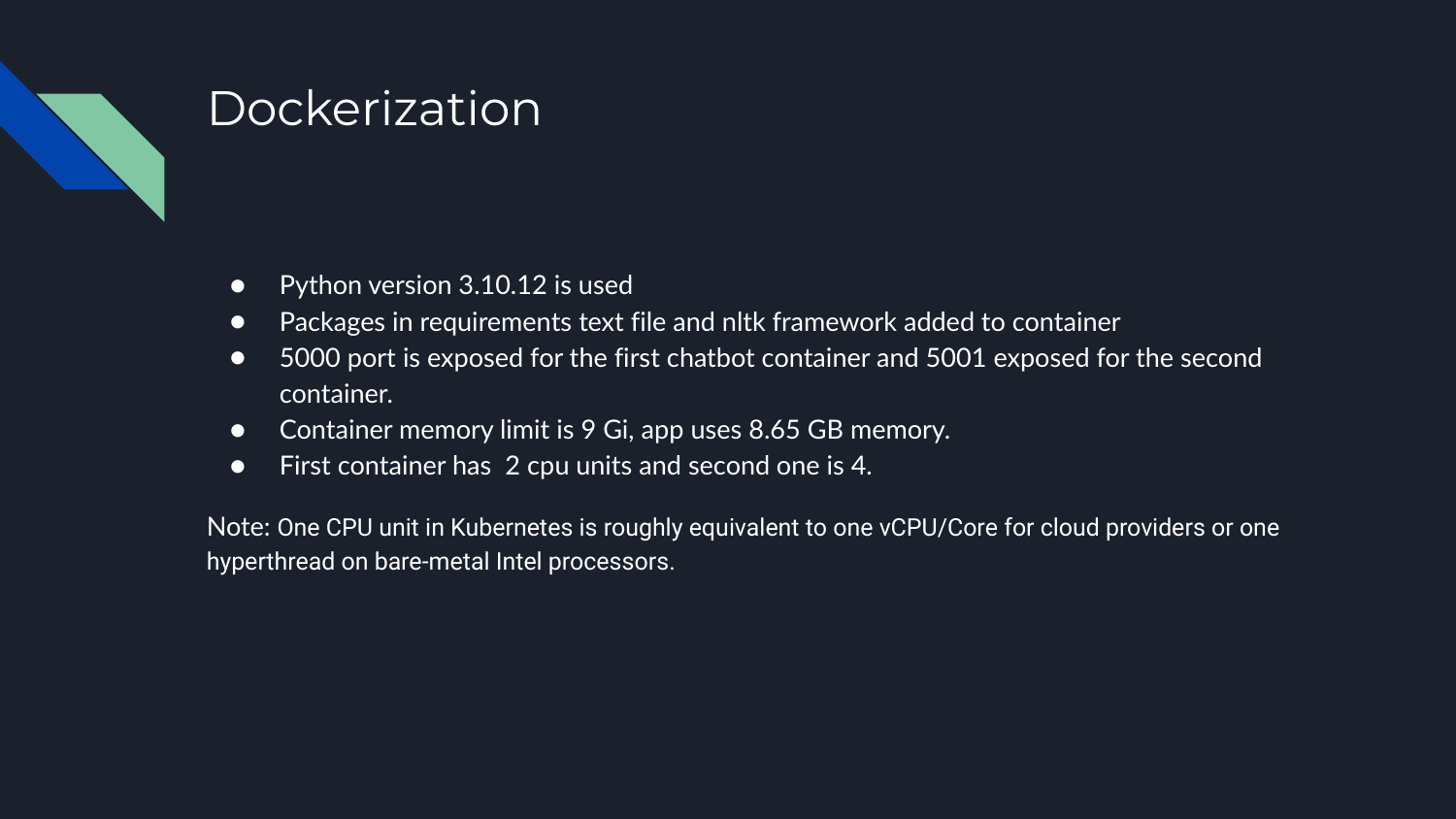

# Dockerization
Python version 3.10.12 is used
Packages in requirements text file and nltk framework added to container
5000 port is exposed for the first chatbot container and 5001 exposed for the second container.
Container memory limit is 9 Gi, app uses 8.65 GB memory.
First container has  2 cpu units and second one is 4.
Note: One CPU unit in Kubernetes is roughly equivalent to one vCPU/Core for cloud providers or one hyperthread on bare-metal Intel processors.